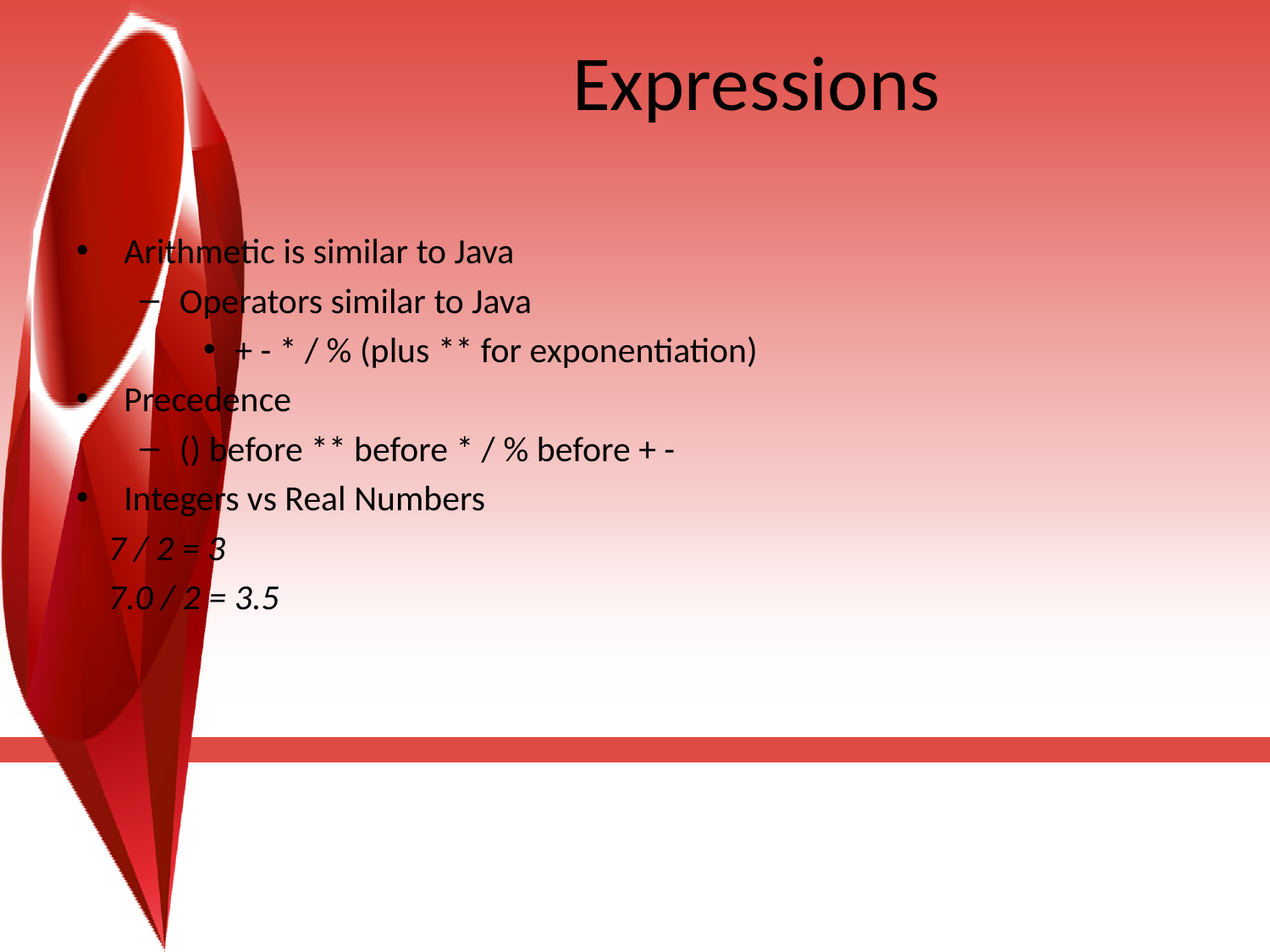

# Expressions
Arithmetic is similar to Java
Operators similar to Java
+ - * / % (plus ** for exponentiation)
Precedence
() before ** before * / % before + -
Integers vs Real Numbers
    7 / 2 = 3
    7.0 / 2 = 3.5